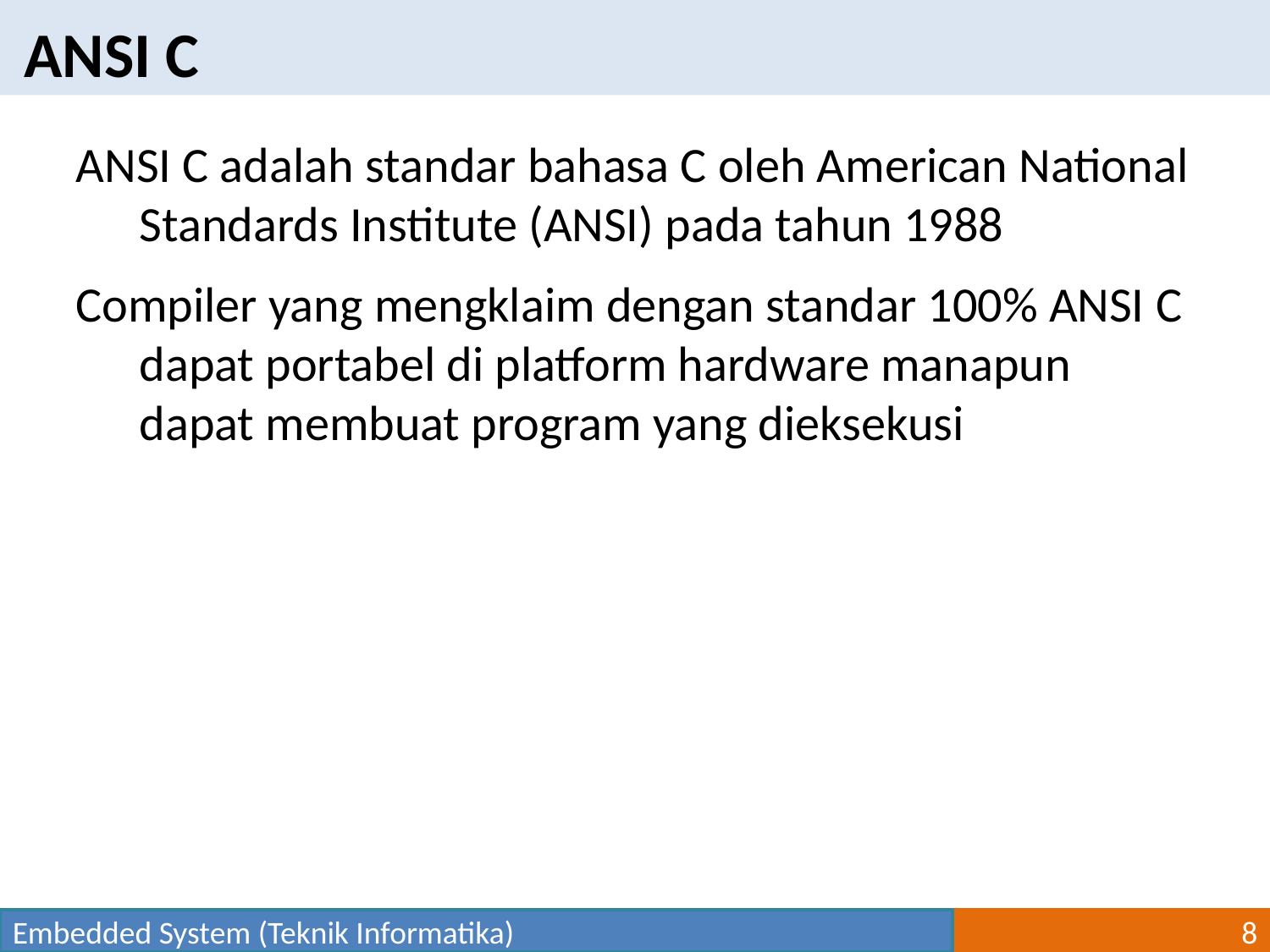

ANSI C
ANSI C adalah standar bahasa C oleh American National Standards Institute (ANSI) pada tahun 1988
Compiler yang mengklaim dengan standar 100% ANSI C dapat portabel di platform hardware manapun dapat membuat program yang dieksekusi
Embedded System (Teknik Informatika)
8